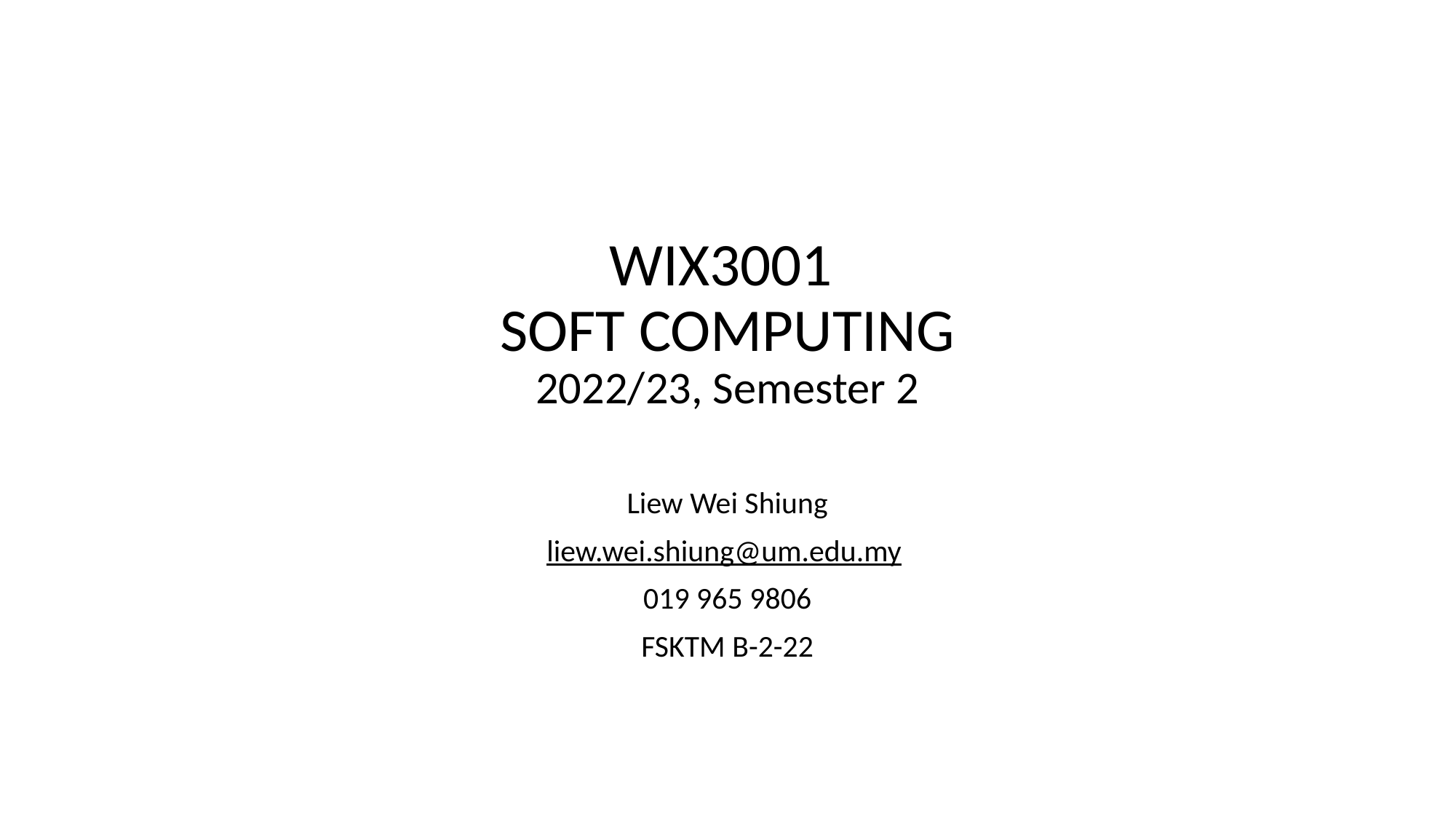

# WIX3001 SOFT COMPUTING 2022/23, Semester 2

Liew Wei Shiung
liew.wei.shiung@um.edu.my
019 965 9806
FSKTM B-2-22